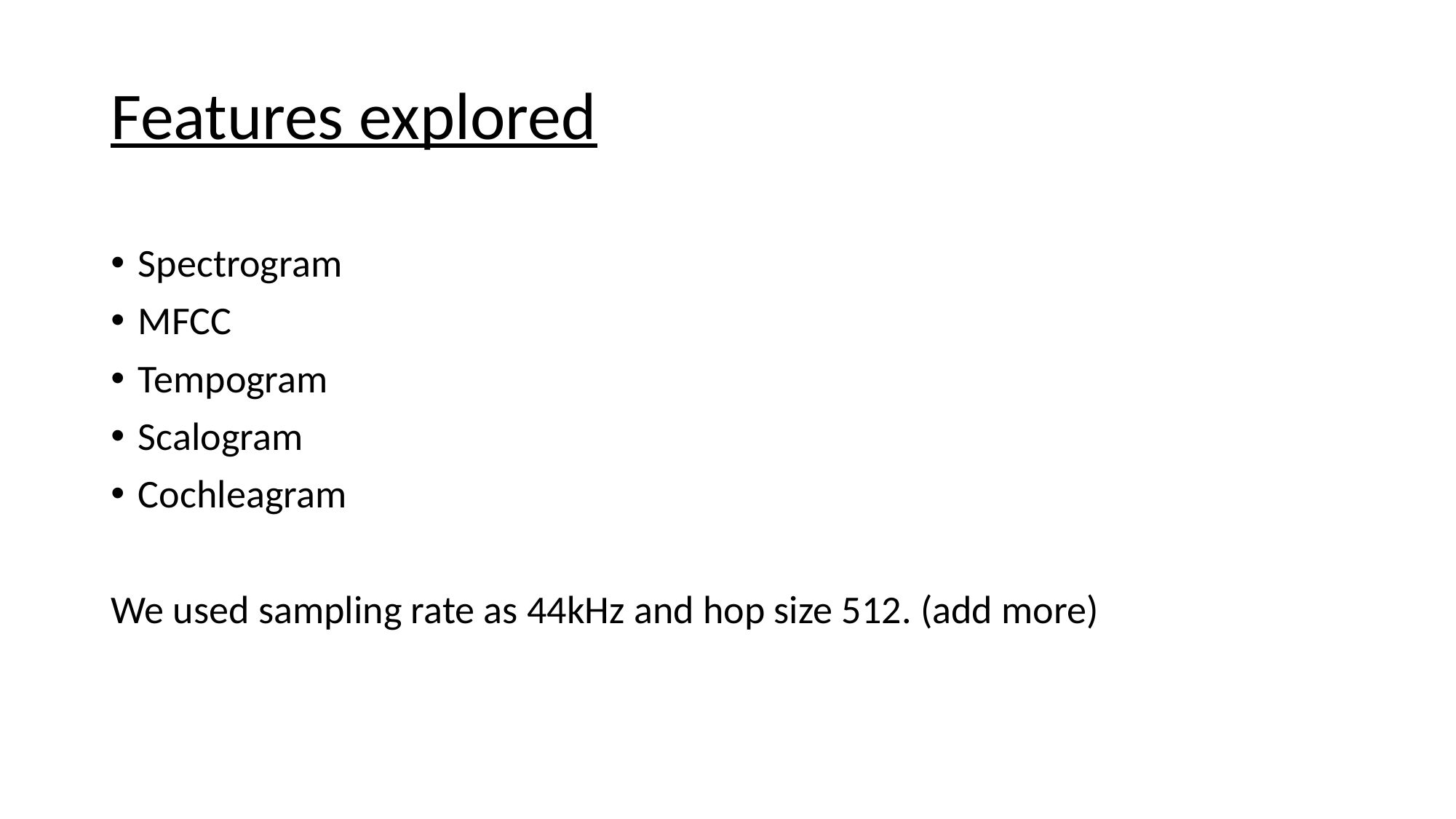

# Features explored
Spectrogram
MFCC
Tempogram
Scalogram
Cochleagram

We used sampling rate as 44kHz and hop size 512. (add more)